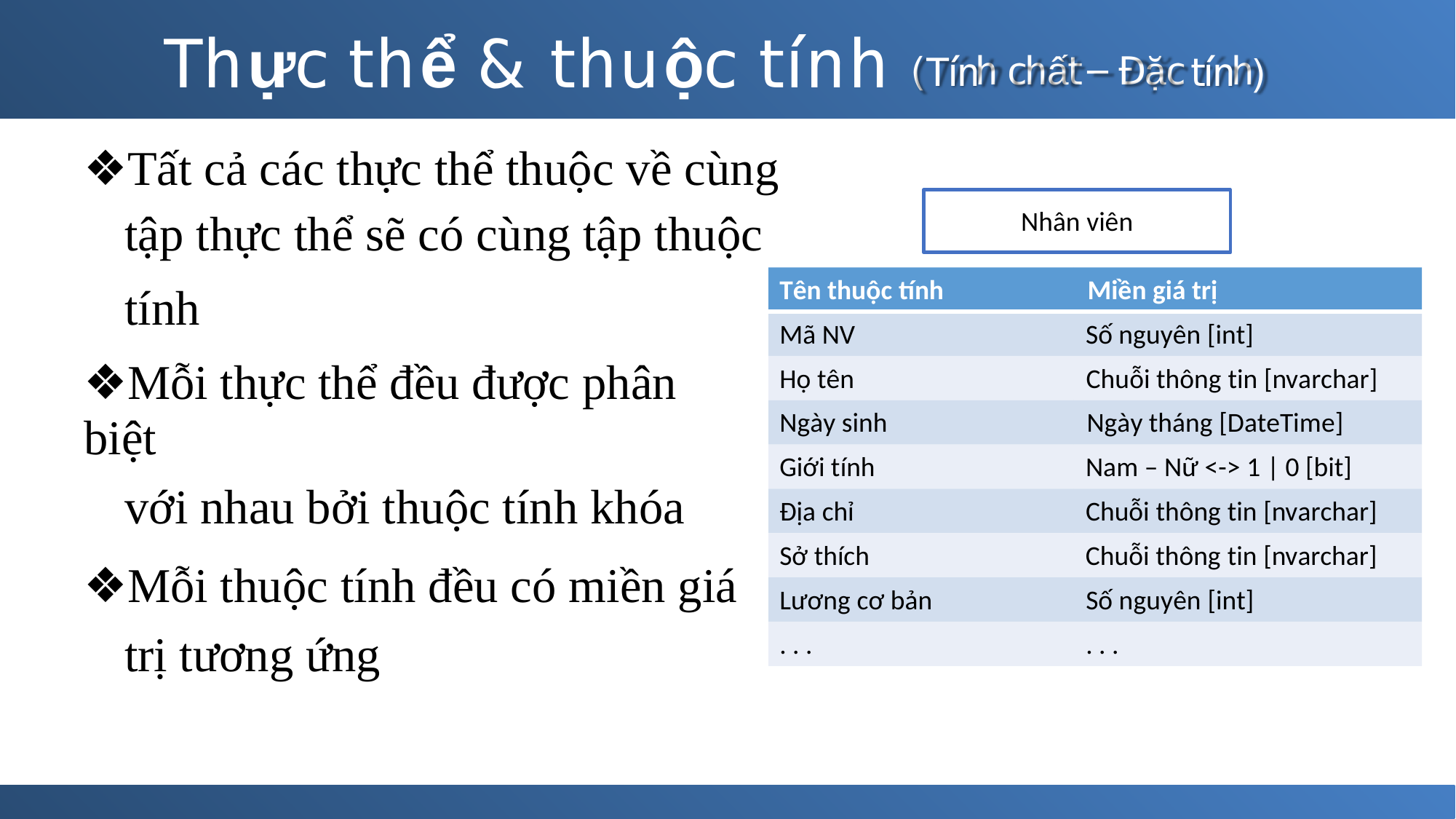

Thực
thể
&
thuộc
tính

(

h

chất

–

Đặc

h

Tín
tín
)
❖Tất cả các thực thể thuộc về cùng
tập thực thể sẽ có cùng tập thuộc

Nhân viên

Tên thuộc tính                       Miền giá trị

tính
❖Mỗi thực thể đều được phân biệt
với nhau bởi thuộc tính khóa
❖Mỗi thuộc tính đều có miền giá
trị tương ứng

Mã NV                                     Số nguyên [int]

Họ tên                                     Chuỗi thông tin [nvarchar]

Ngày sinh                                Ngày tháng [DateTime]

Giới tính                                  Nam – Nữ <-> 1 | 0 [bit]

Địa chỉ                                     Chuỗi thông tin [nvarchar]

Sở thích                                  Chuỗi thông tin [nvarchar]

Lương cơ bản                        Số nguyên [int]

. . .                                            . . .